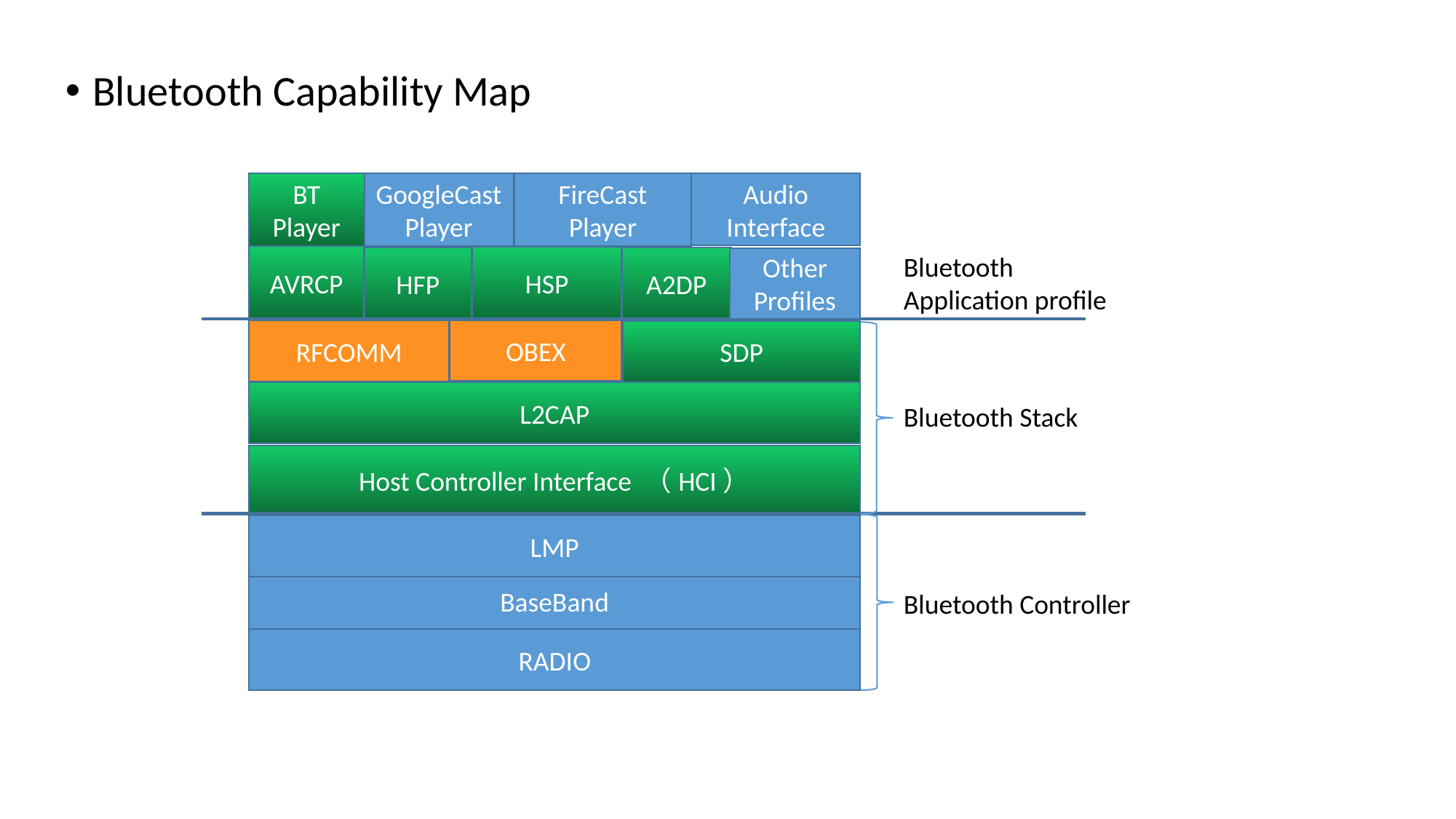

Bluetooth Capability Map

BT Player
FireCast Player
GoogleCast Player
Audio Interface
Bluetooth Application profile
AVRCP
HSP
HFP
A2DP
Other Profiles
OBEX
RFCOMM
SDP

L2CAP
Bluetooth Stack
Host Controller Interface （HCI）

LMP
BaseBand
Bluetooth Controller
RADIO